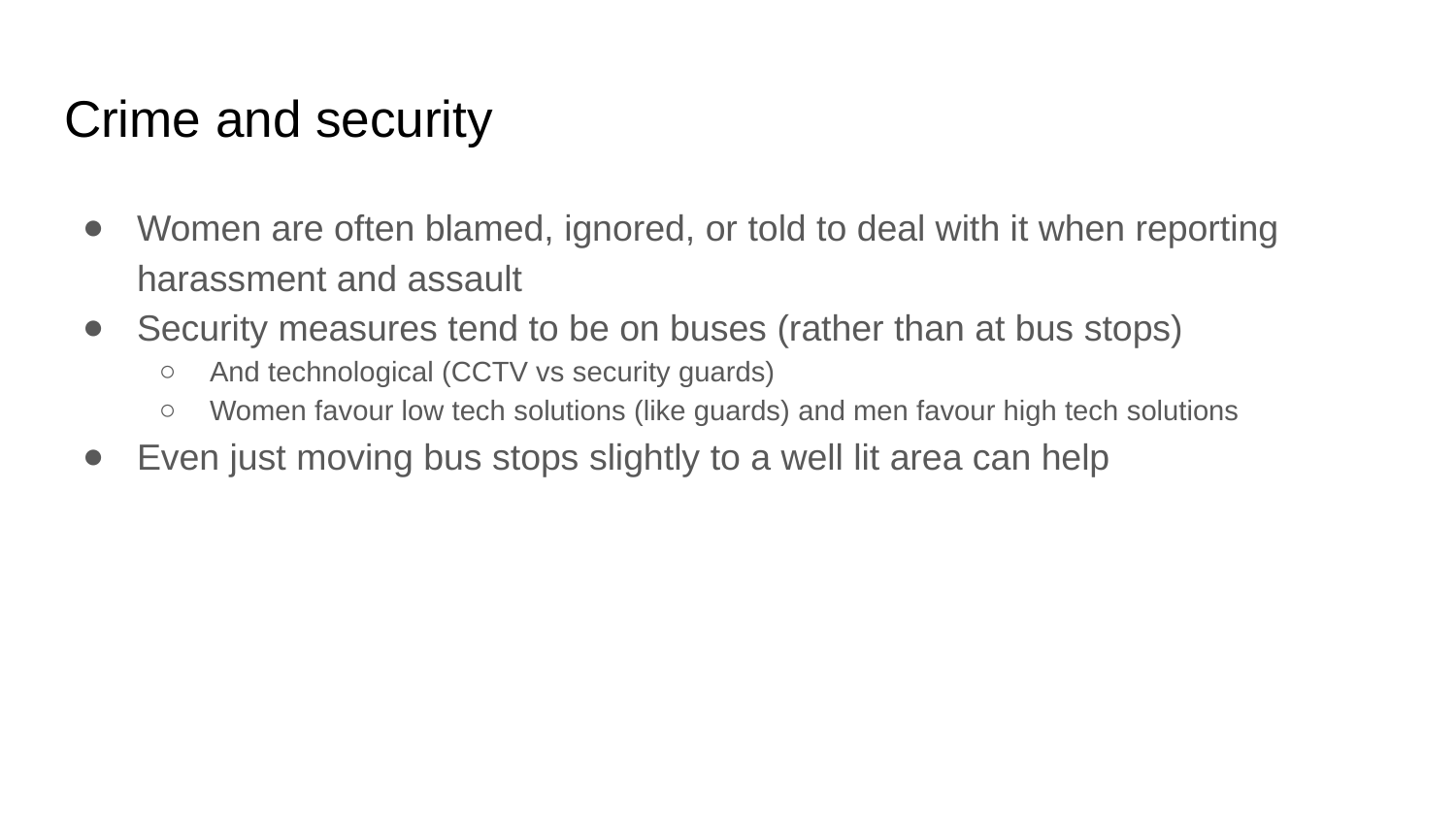

# Crime and security
Women are often blamed, ignored, or told to deal with it when reporting harassment and assault
Security measures tend to be on buses (rather than at bus stops)
And technological (CCTV vs security guards)
Women favour low tech solutions (like guards) and men favour high tech solutions
Even just moving bus stops slightly to a well lit area can help